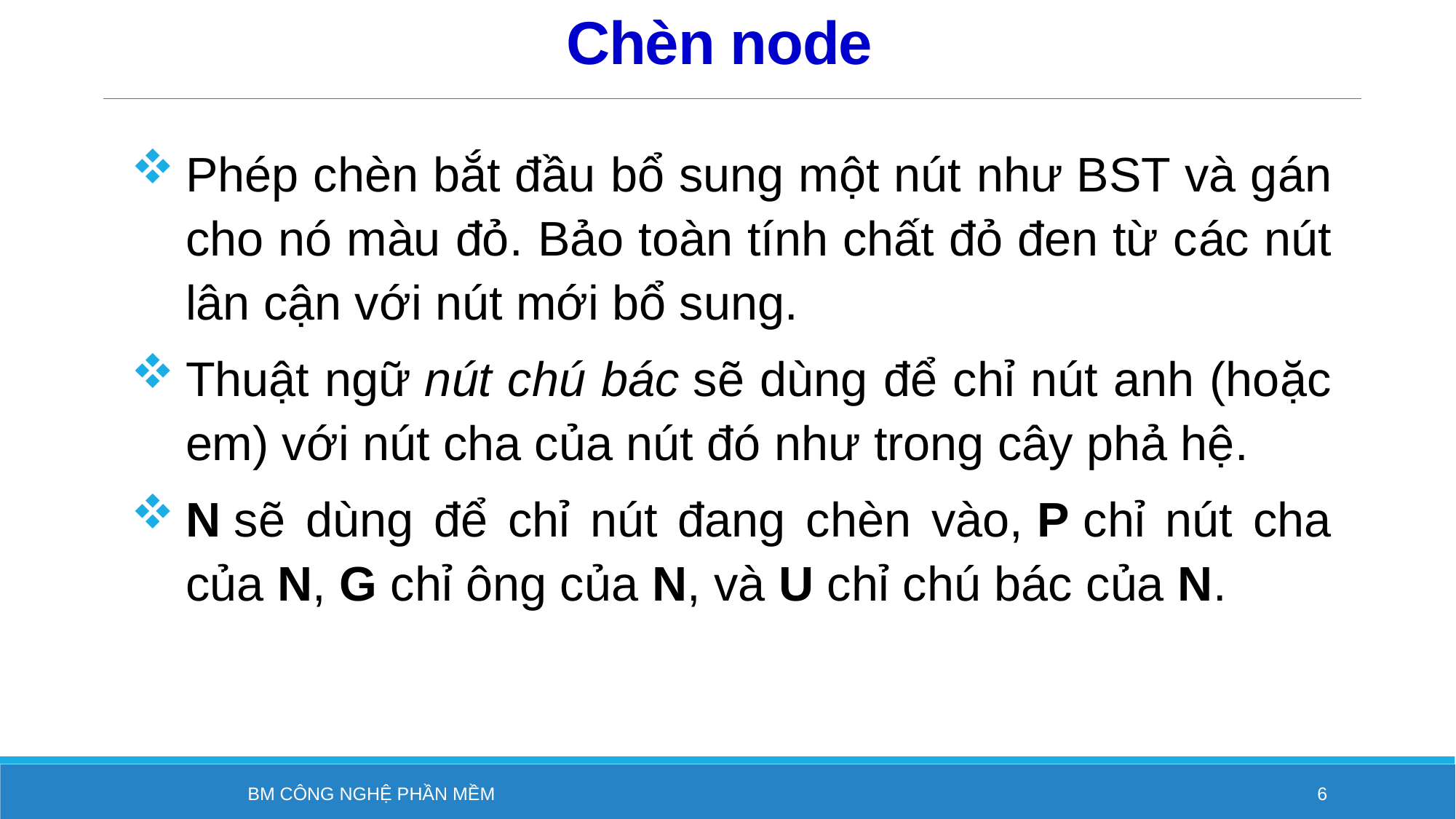

# Chèn node
Phép chèn bắt đầu bổ sung một nút như BST và gán cho nó màu đỏ. Bảo toàn tính chất đỏ đen từ các nút lân cận với nút mới bổ sung.
Thuật ngữ nút chú bác sẽ dùng để chỉ nút anh (hoặc em) với nút cha của nút đó như trong cây phả hệ.
N sẽ dùng để chỉ nút đang chèn vào, P chỉ nút cha của N, G chỉ ông của N, và U chỉ chú bác của N.
BM Công nghệ phần mềm
6